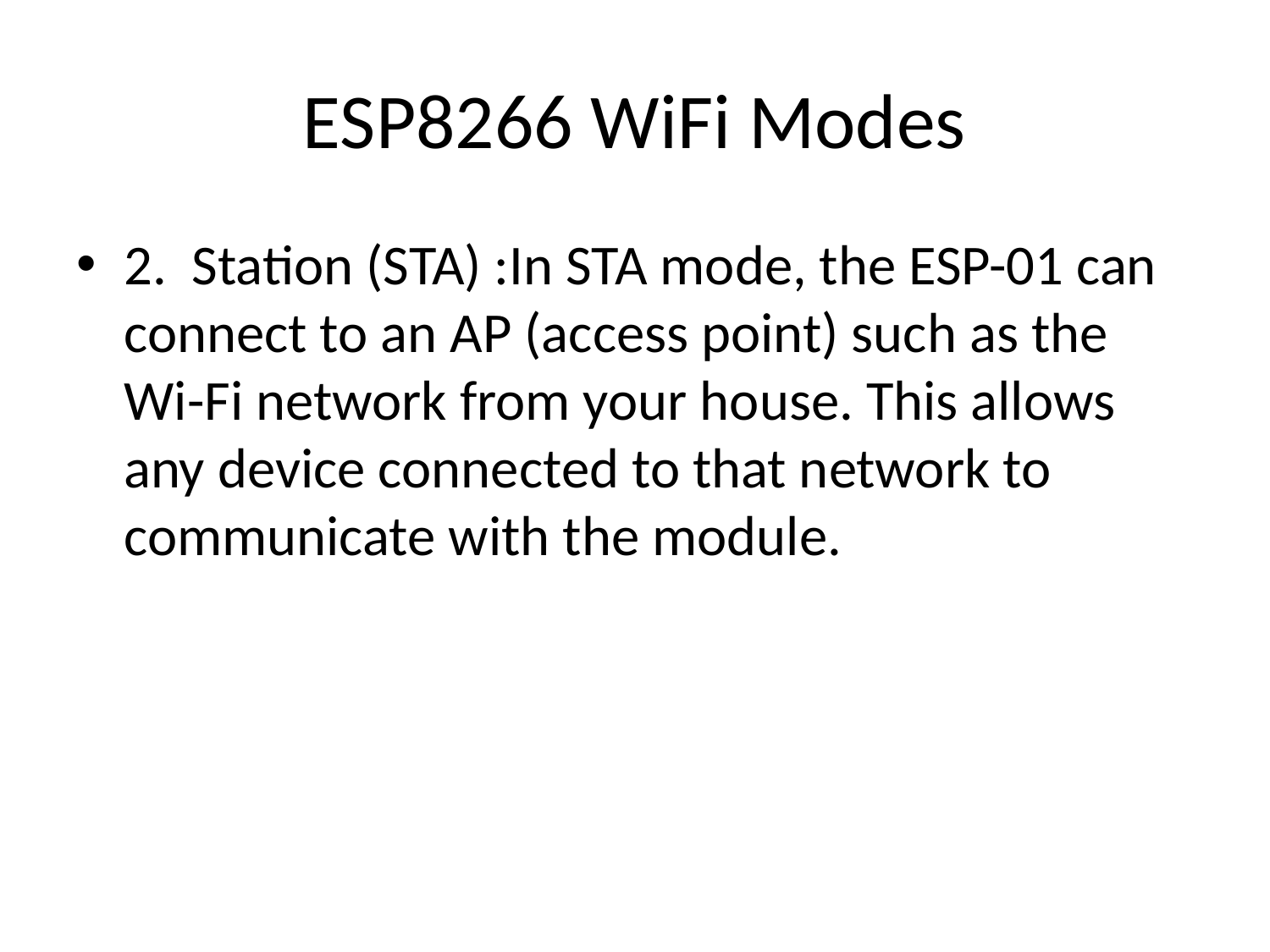

# ESP8266 WiFi Modes
2.  Station (STA) :In STA mode, the ESP-01 can connect to an AP (access point) such as the Wi-Fi network from your house. This allows any device connected to that network to communicate with the module.